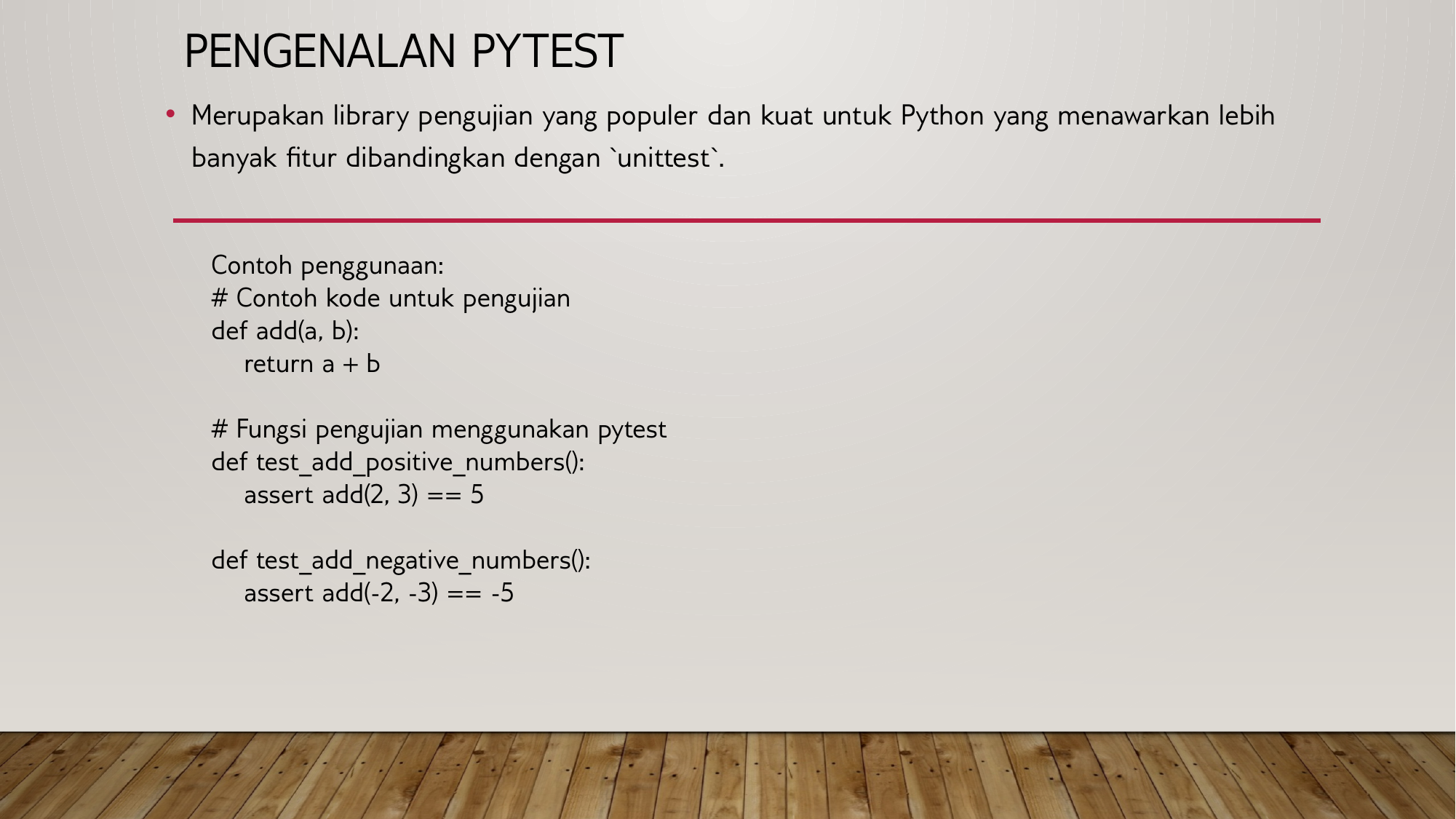

# Pengenalan pytest
Merupakan library pengujian yang populer dan kuat untuk Python yang menawarkan lebih banyak fitur dibandingkan dengan `unittest`.

Contoh penggunaan:
# Contoh kode untuk pengujian
def add(a, b):
    return a + b

# Fungsi pengujian menggunakan pytest
def test_add_positive_numbers():
    assert add(2, 3) == 5

def test_add_negative_numbers():
    assert add(-2, -3) == -5